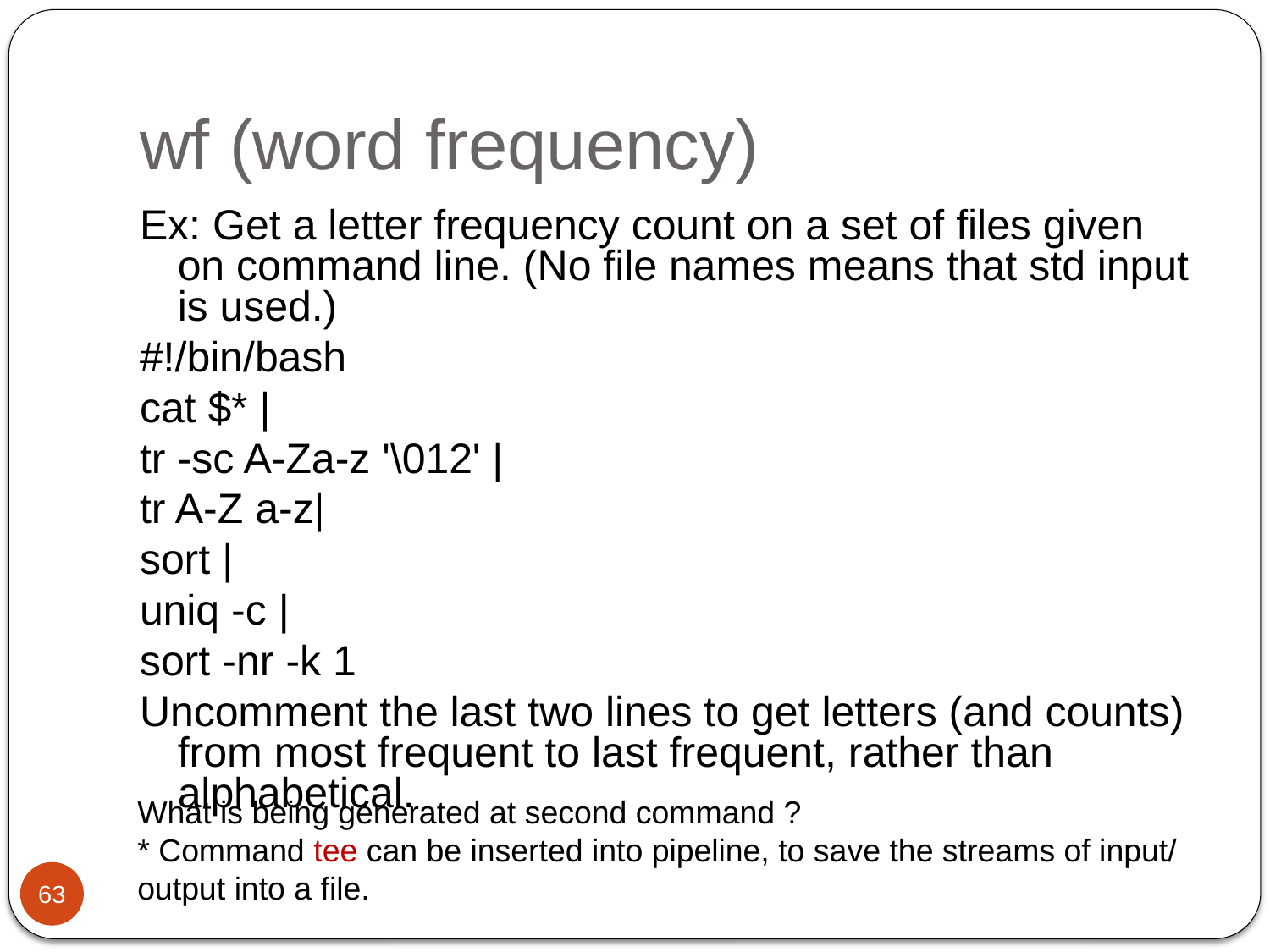

# wf (word frequency)
Ex: Get a letter frequency count on a set of files given on command line. (No file names means that std input is used.)
#!/bin/bash
cat $* |
tr -sc A-Za-z '\012' |
tr A-Z a-z|
sort |
uniq -c |
sort -nr -k 1
Uncomment the last two lines to get letters (and counts) from most frequent to last frequent, rather than alphabetical.
What is being generated at second command ?
* Command tee can be inserted into pipeline, to save the streams of input/
output into a file.
63